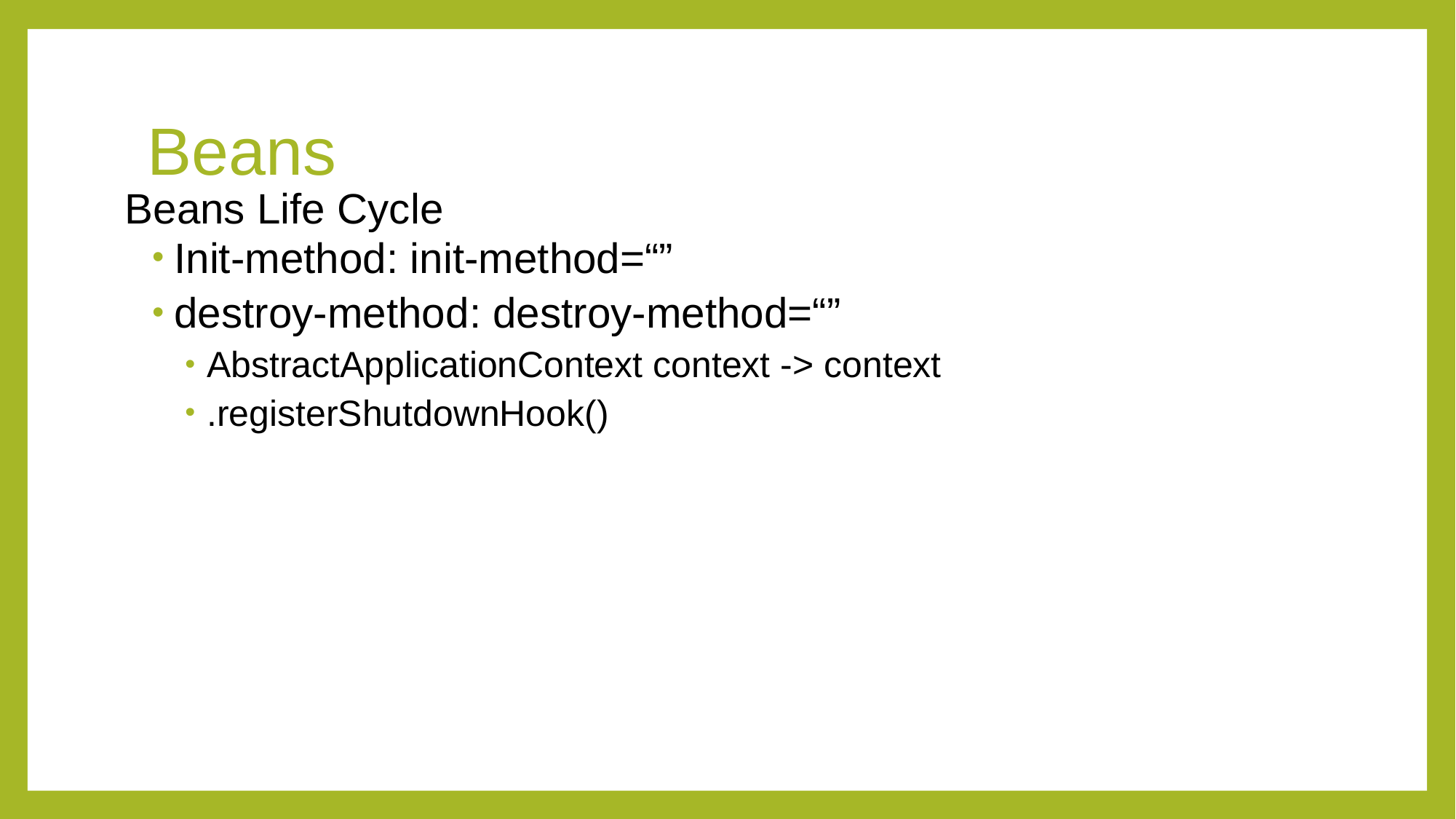

# Beans
Beans Life Cycle
Init-method: init-method=“”
destroy-method: destroy-method=“”
AbstractApplicationContext context -> context
.registerShutdownHook()